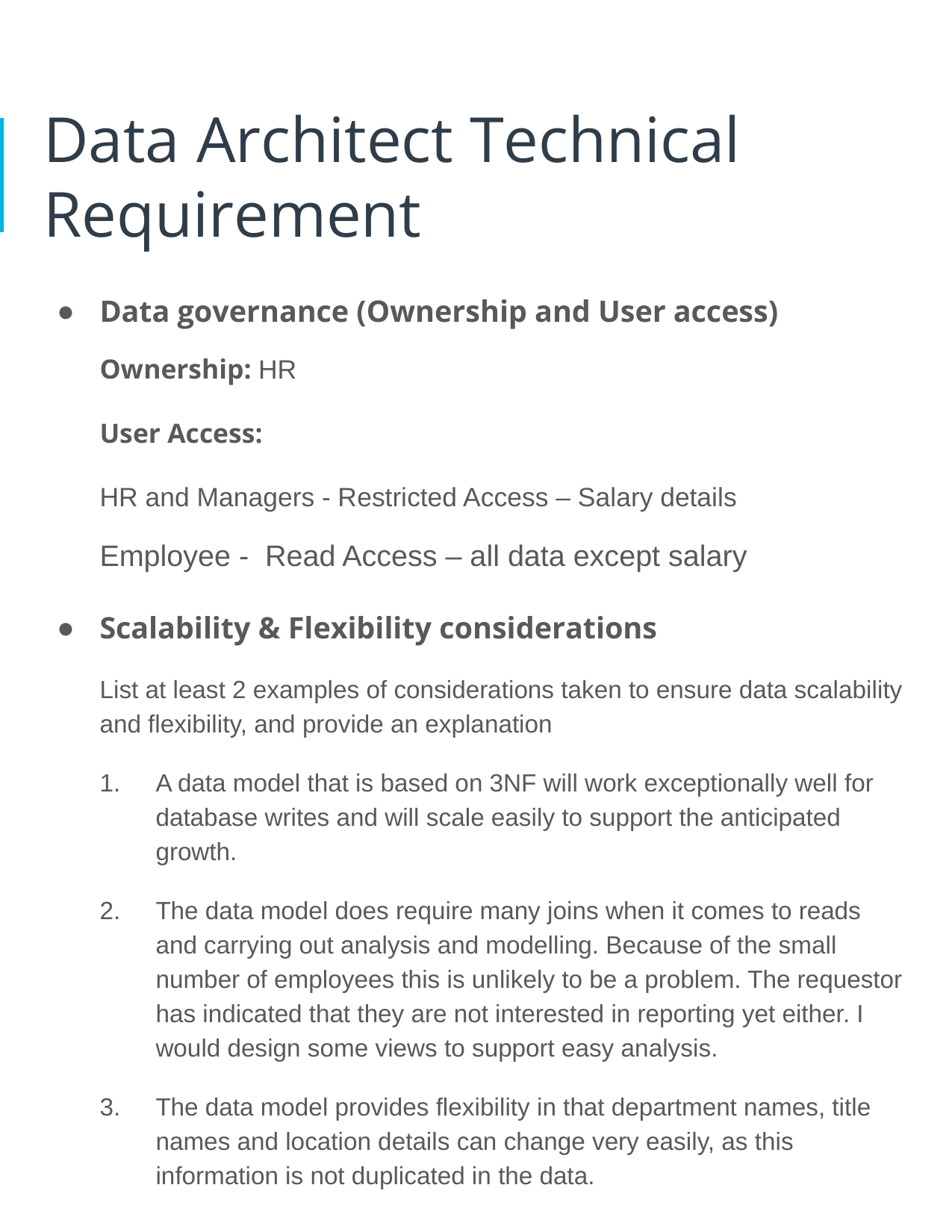

# Data Architect Technical Requirement
Data governance (Ownership and User access)
Ownership: HR

User Access:

HR and Managers - Restricted Access – Salary details
Employee -  Read Access – all data except salary

Scalability & Flexibility considerations
List at least 2 examples of considerations taken to ensure data scalability and flexibility, and provide an explanation
A data model that is based on 3NF will work exceptionally well for database writes and will scale easily to support the anticipated growth.
The data model does require many joins when it comes to reads and carrying out analysis and modelling. Because of the small number of employees this is unlikely to be a problem. The requestor has indicated that they are not interested in reporting yet either. I would design some views to support easy analysis.
The data model provides flexibility in that department names, title names and location details can change very easily, as this information is not duplicated in the data.